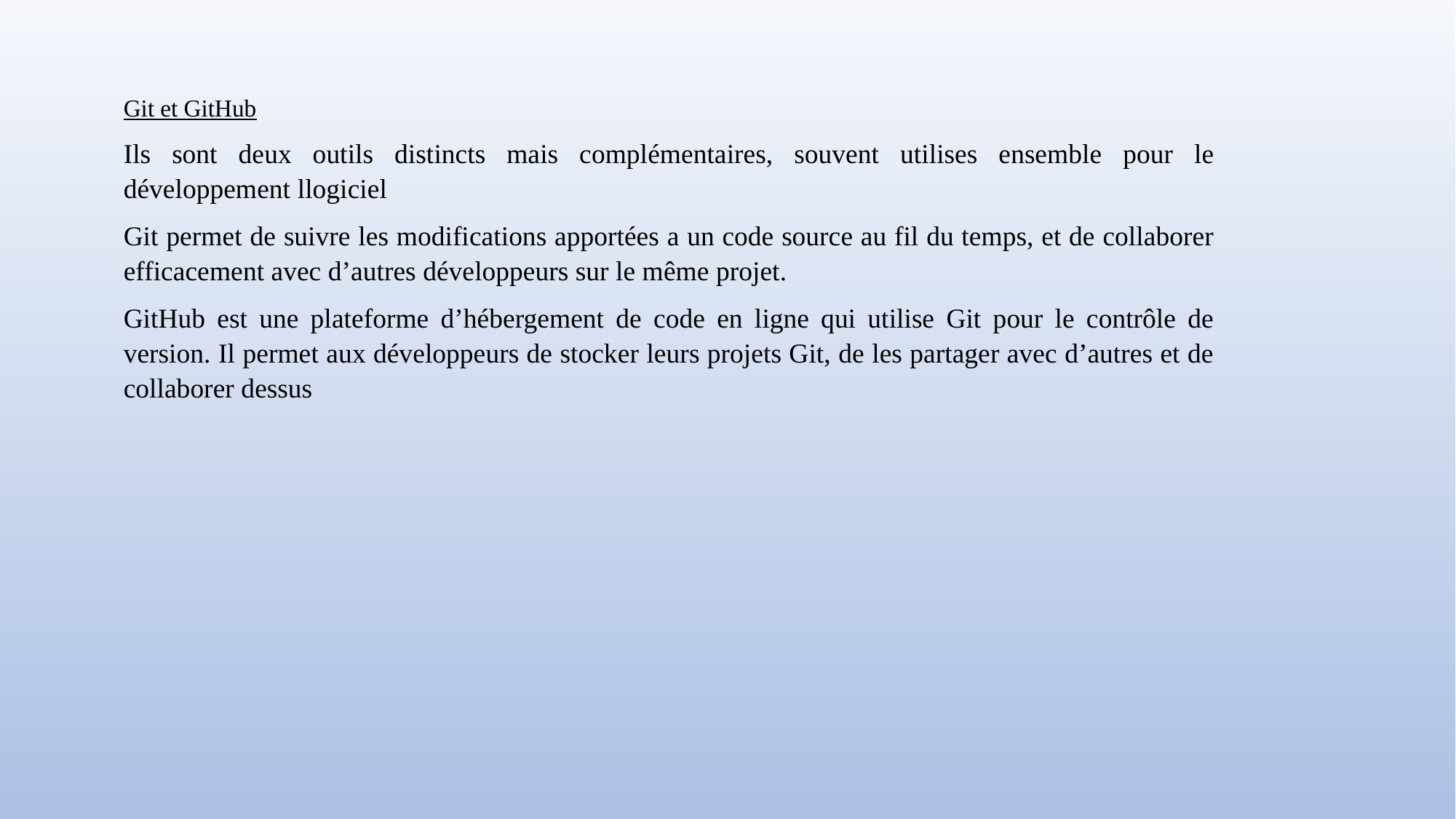

Git et GitHub
Ils sont deux outils distincts mais complémentaires, souvent utilises ensemble pour le développement llogiciel
Git permet de suivre les modifications apportées a un code source au fil du temps, et de collaborer efficacement avec d’autres développeurs sur le même projet.
GitHub est une plateforme d’hébergement de code en ligne qui utilise Git pour le contrôle de version. Il permet aux développeurs de stocker leurs projets Git, de les partager avec d’autres et de collaborer dessus